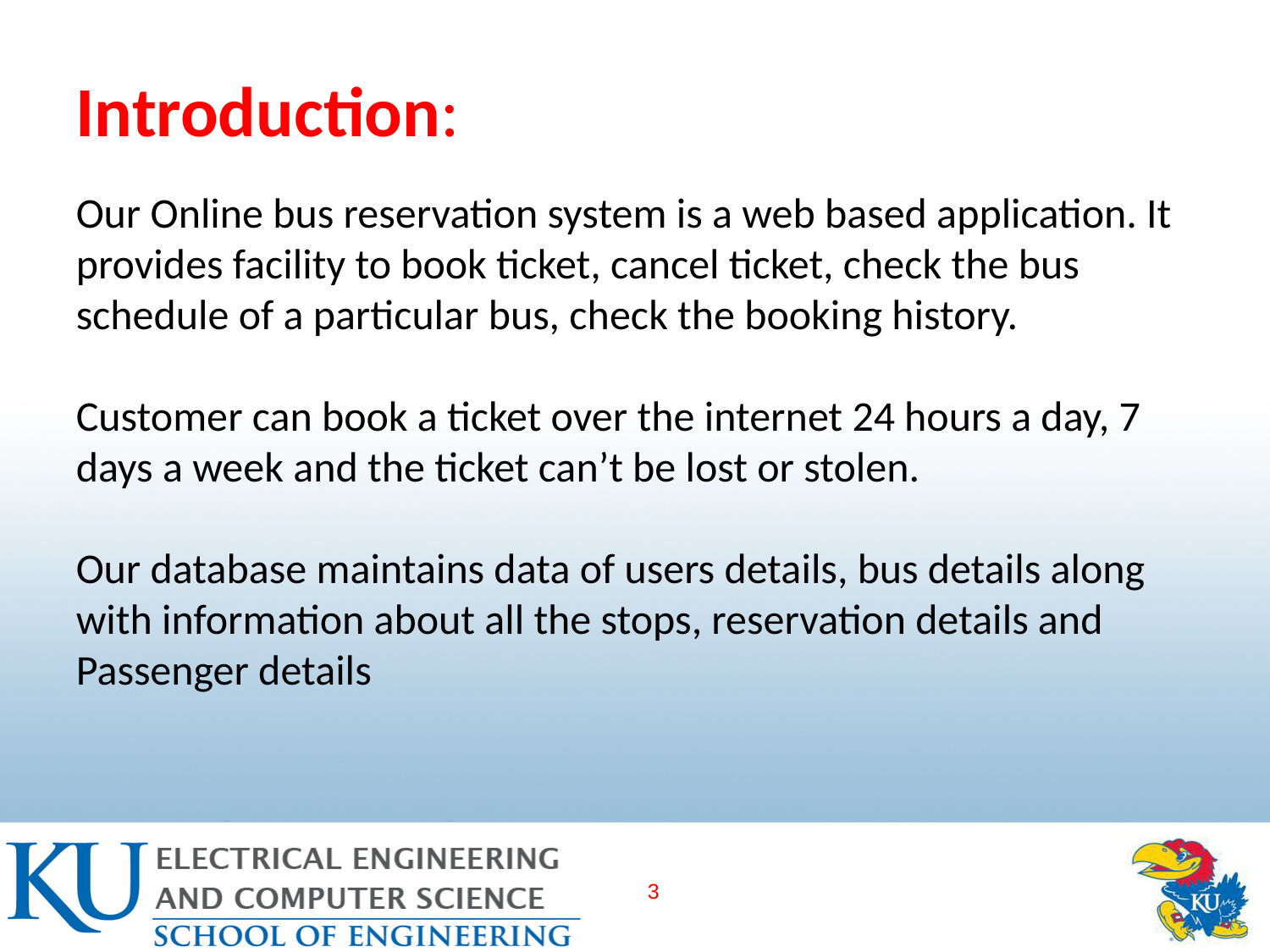

Introduction:
Our Online bus reservation system is a web based application. It provides facility to book ticket, cancel ticket, check the bus schedule of a particular bus, check the booking history.
Customer can book a ticket over the internet 24 hours a day, 7 days a week and the ticket can’t be lost or stolen.
Our database maintains data of users details, bus details along with information about all the stops, reservation details and Passenger details
3